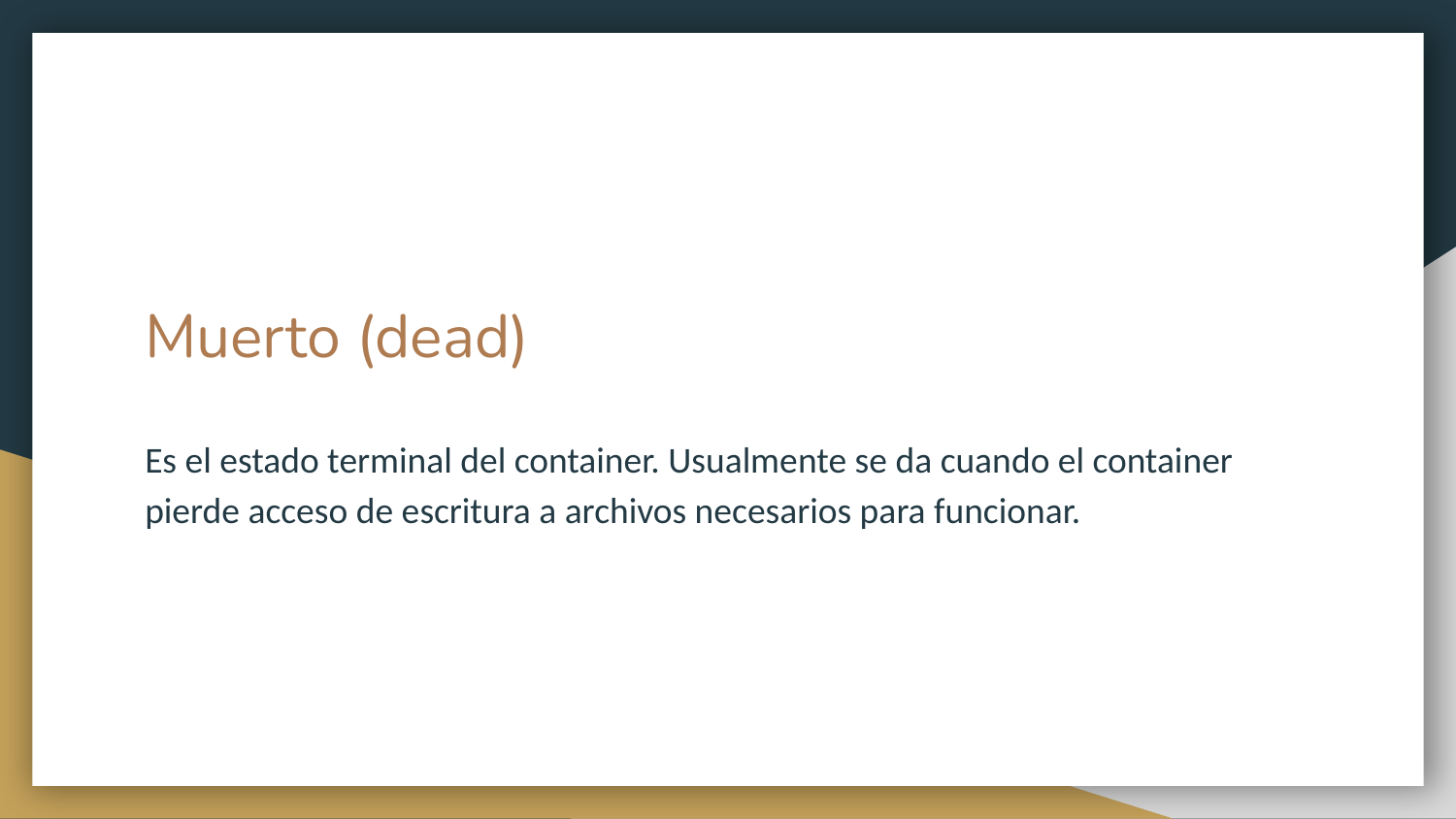

# Muerto (dead)
Es el estado terminal del container. Usualmente se da cuando el container pierde acceso de escritura a archivos necesarios para funcionar.